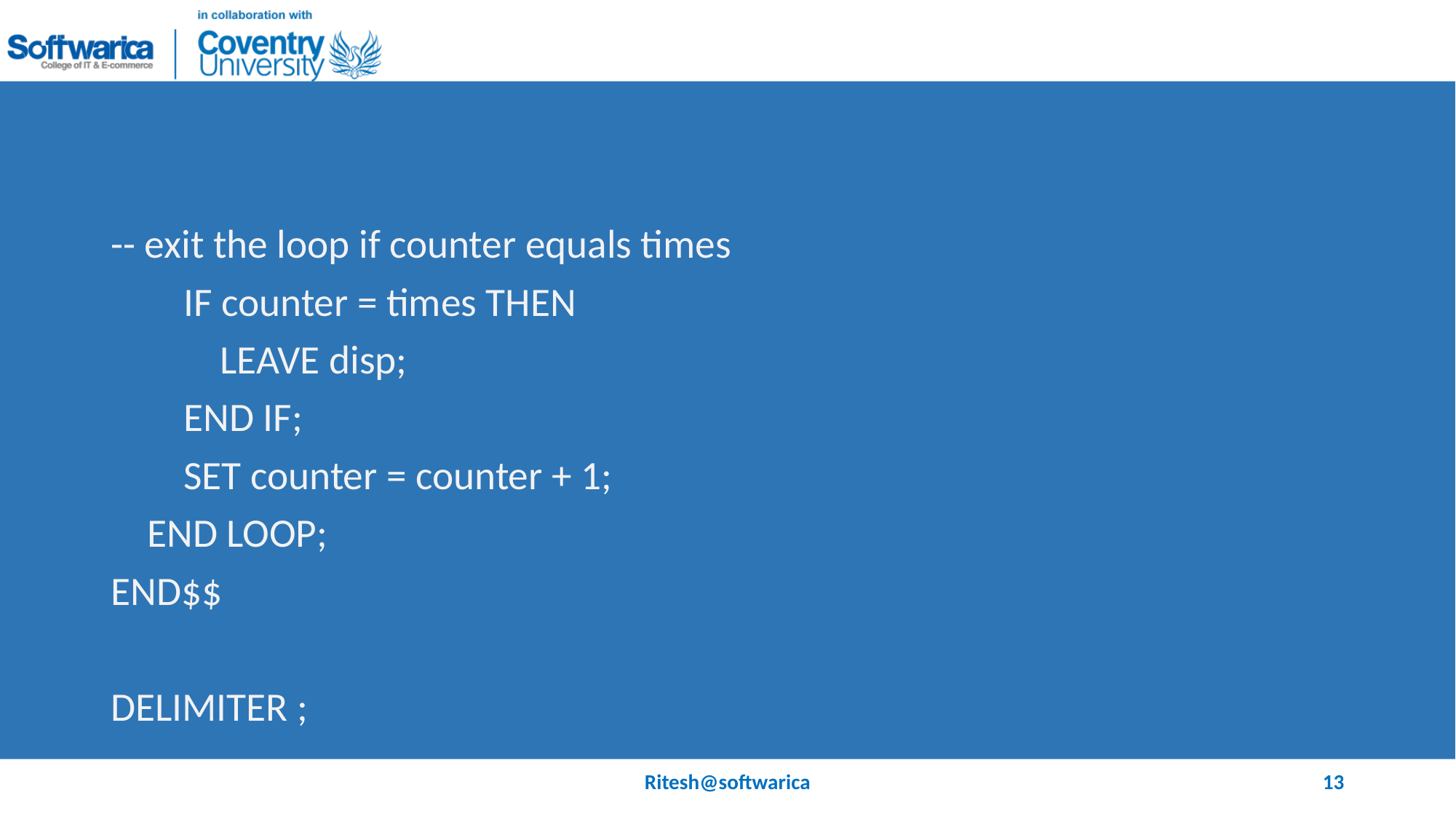

#
-- exit the loop if counter equals times
        IF counter = times THEN
            LEAVE disp;
        END IF;
        SET counter = counter + 1;
    END LOOP;
END$$

DELIMITER ;
Ritesh@softwarica
13